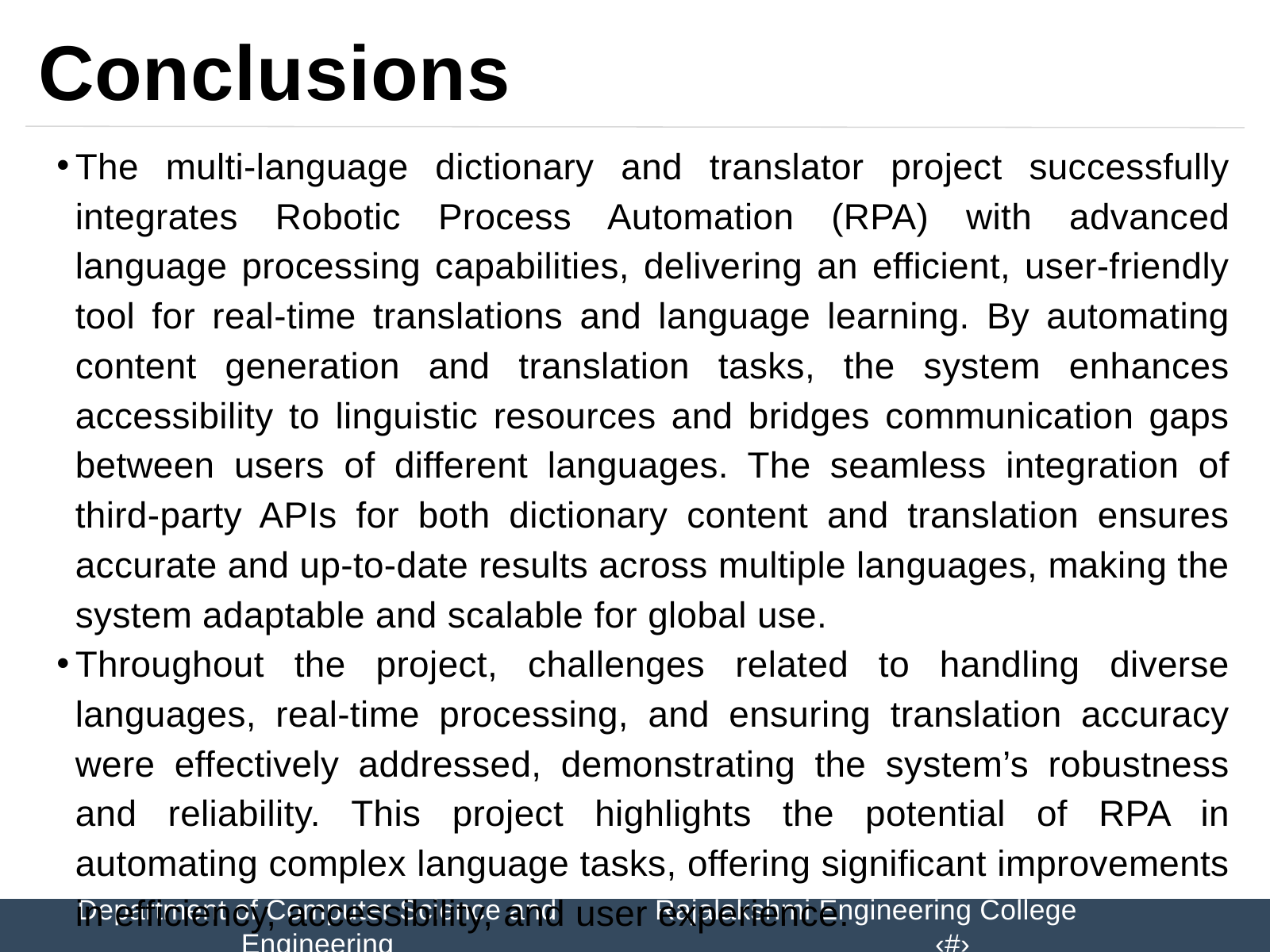

Conclusions

The multi-language dictionary and translator project successfully integrates Robotic Process Automation (RPA) with advanced language processing capabilities, delivering an efficient, user-friendly tool for real-time translations and language learning. By automating content generation and translation tasks, the system enhances accessibility to linguistic resources and bridges communication gaps between users of different languages. The seamless integration of third-party APIs for both dictionary content and translation ensures accurate and up-to-date results across multiple languages, making the system adaptable and scalable for global use.
Throughout the project, challenges related to handling diverse languages, real-time processing, and ensuring translation accuracy were effectively addressed, demonstrating the system’s robustness and reliability. This project highlights the potential of RPA in automating complex language tasks, offering significant improvements in efficiency, accessibility, and user experience.

Department of Computer Science and Engineering

Rajalakshmi Engineering College 		‹#›